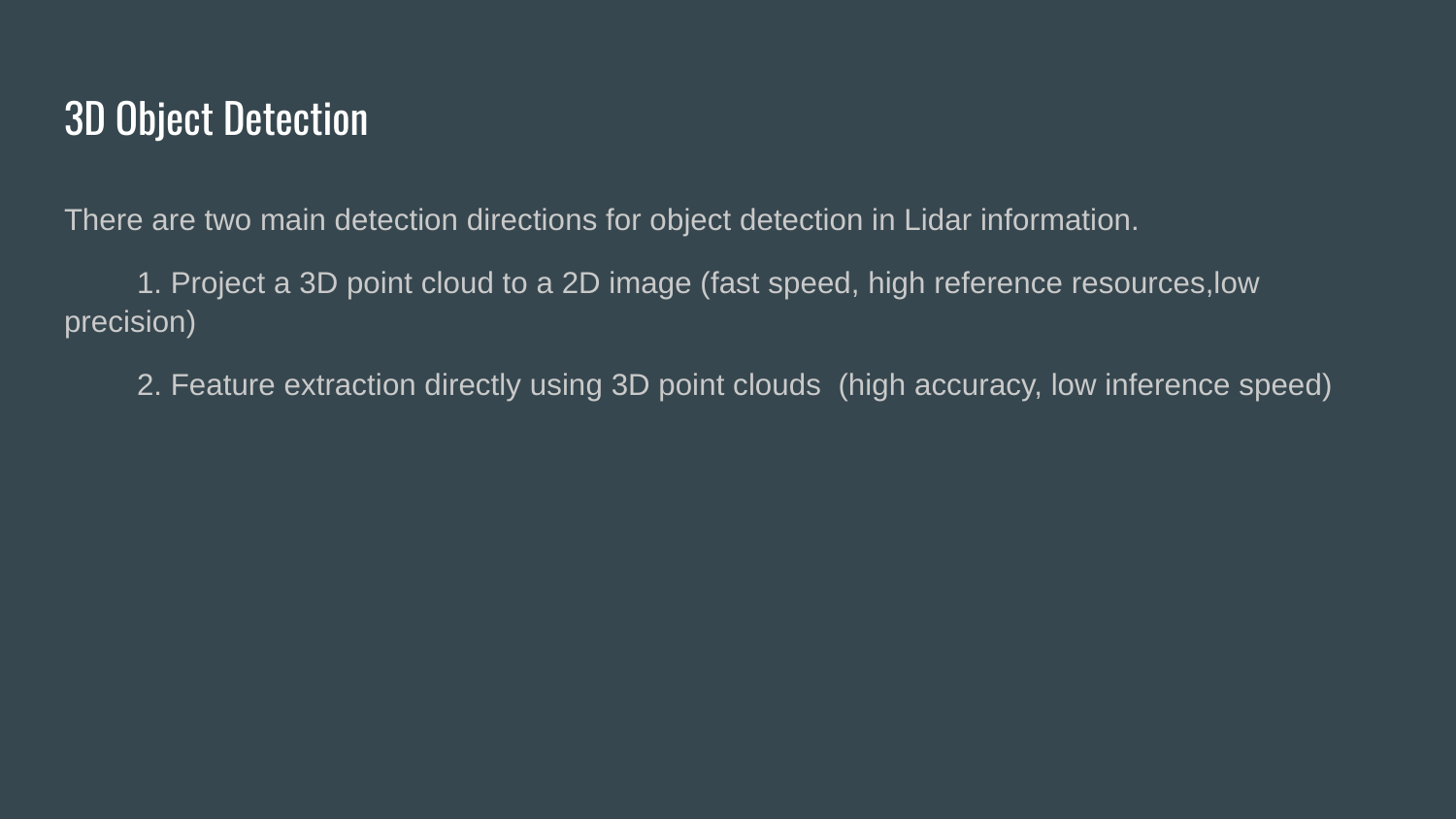

# 3D Object Detection
There are two main detection directions for object detection in Lidar information.
1. Project a 3D point cloud to a 2D image (fast speed, high reference resources,low precision)
2. Feature extraction directly using 3D point clouds  (high accuracy, low inference speed)